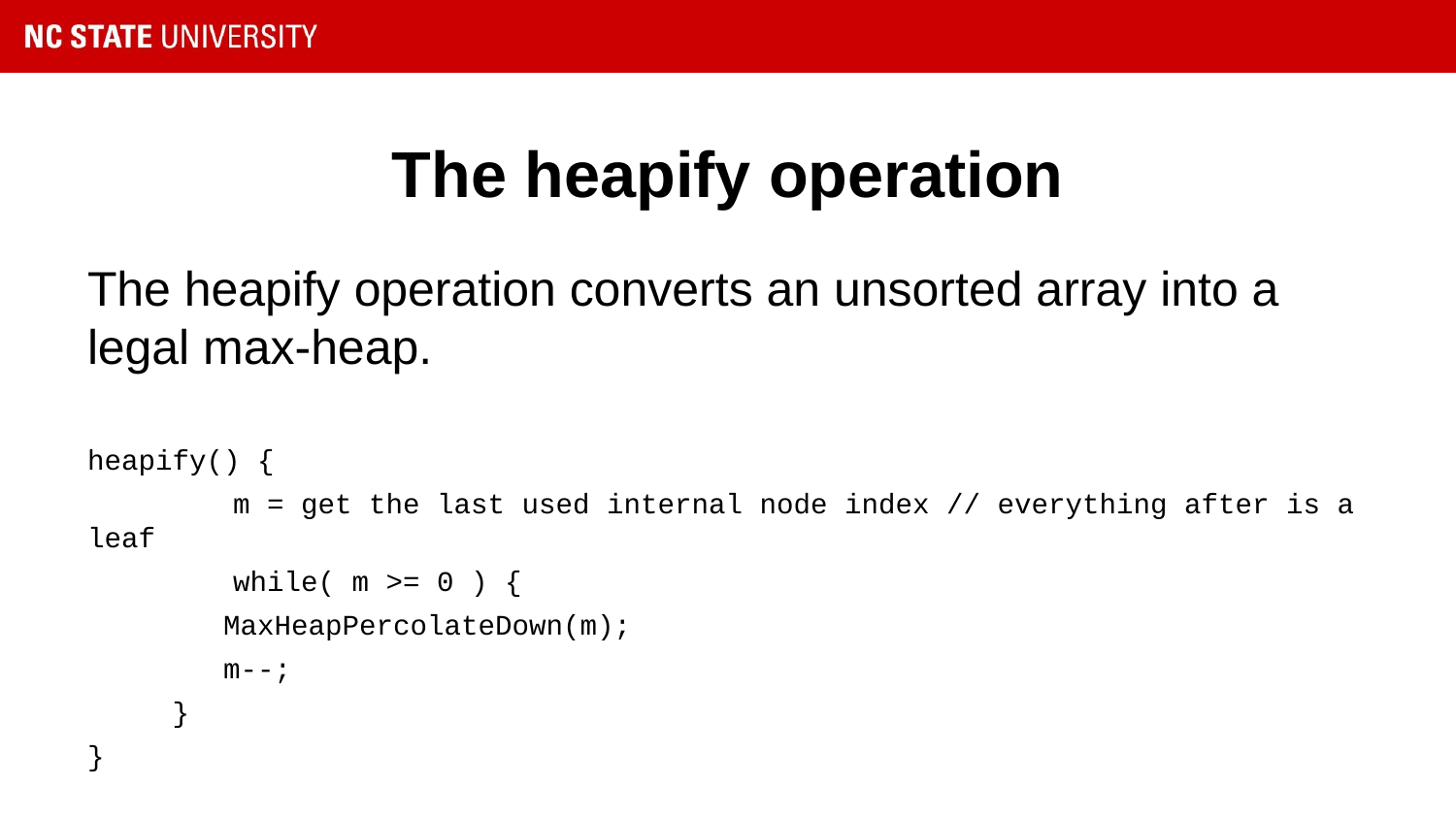

# The heapify operation
The heapify operation converts an unsorted array into a legal max-heap.
heapify() {
	m = get the last used internal node index // everything after is a leaf
	while( m >= 0 ) {
        MaxHeapPercolateDown(m);
        m--;
     }
}